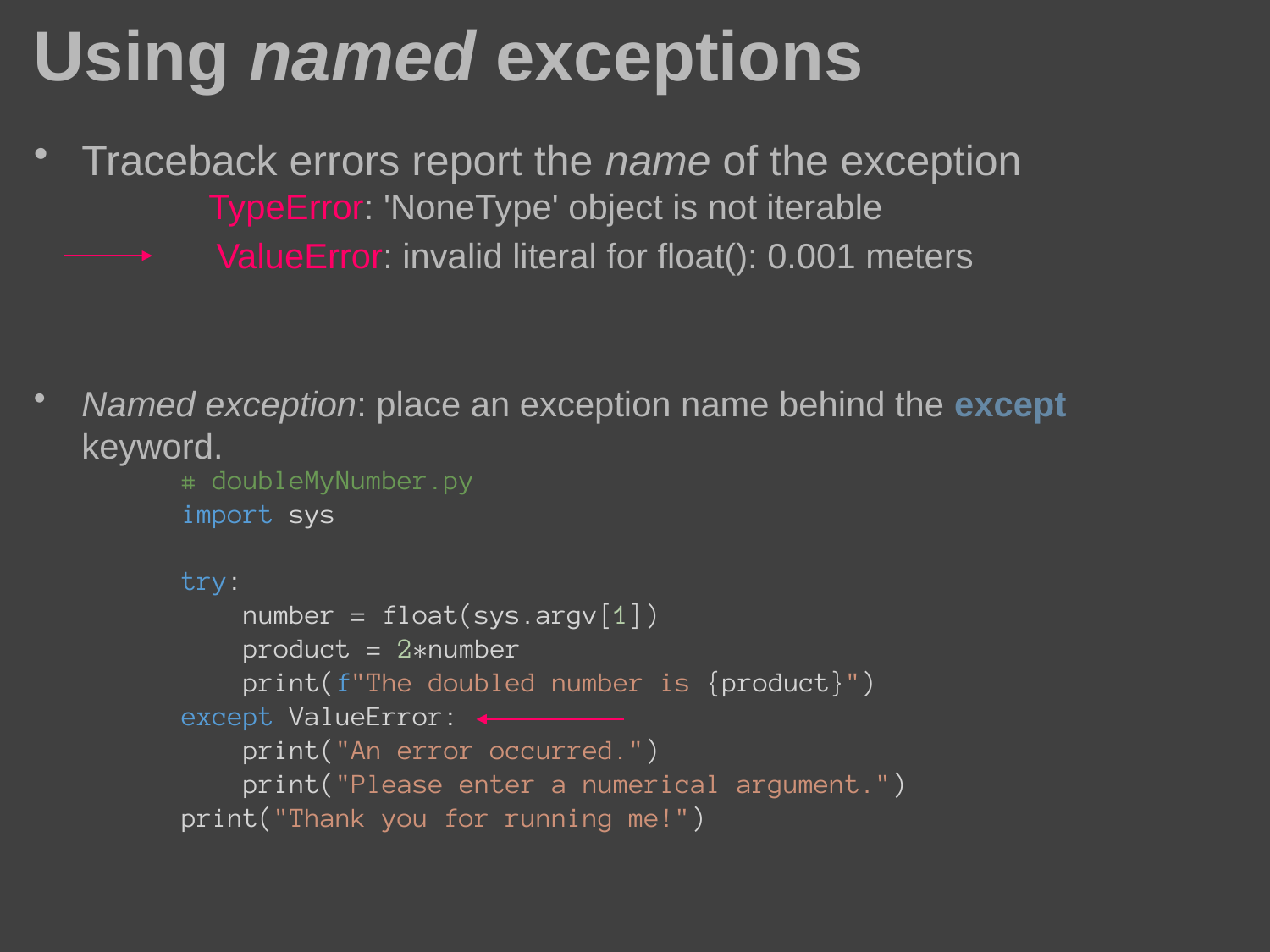

# Using named exceptions
Traceback errors report the name of the exception
	TypeError: 'NoneType' object is not iterable
	ValueError: invalid literal for float(): 0.001 meters

Named exception: place an exception name behind the except keyword.

# doubleMyNumber.py
import sys
try:
    number = float(sys.argv[1])
    product = 2*number
    print(f"The doubled number is {product}")
except ValueError:
    print("An error occurred.")
    print("Please enter a numerical argument.")
print("Thank you for running me!")